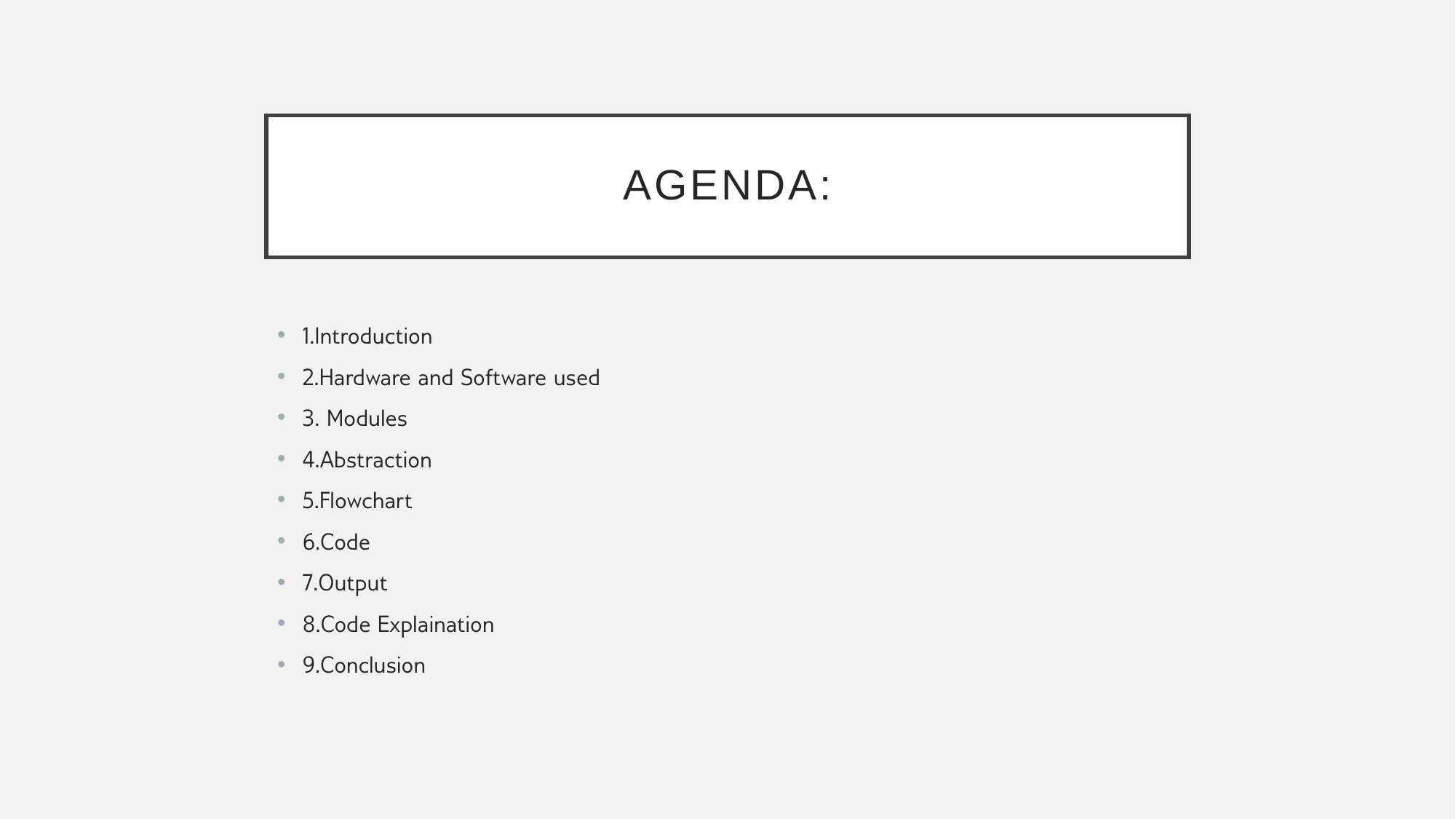

# AGENDA:
1.Introduction
2.Hardware and Software used
3. Modules
4.Abstraction
5.Flowchart
6.Code
7.Output
8.Code Explaination
9.Conclusion